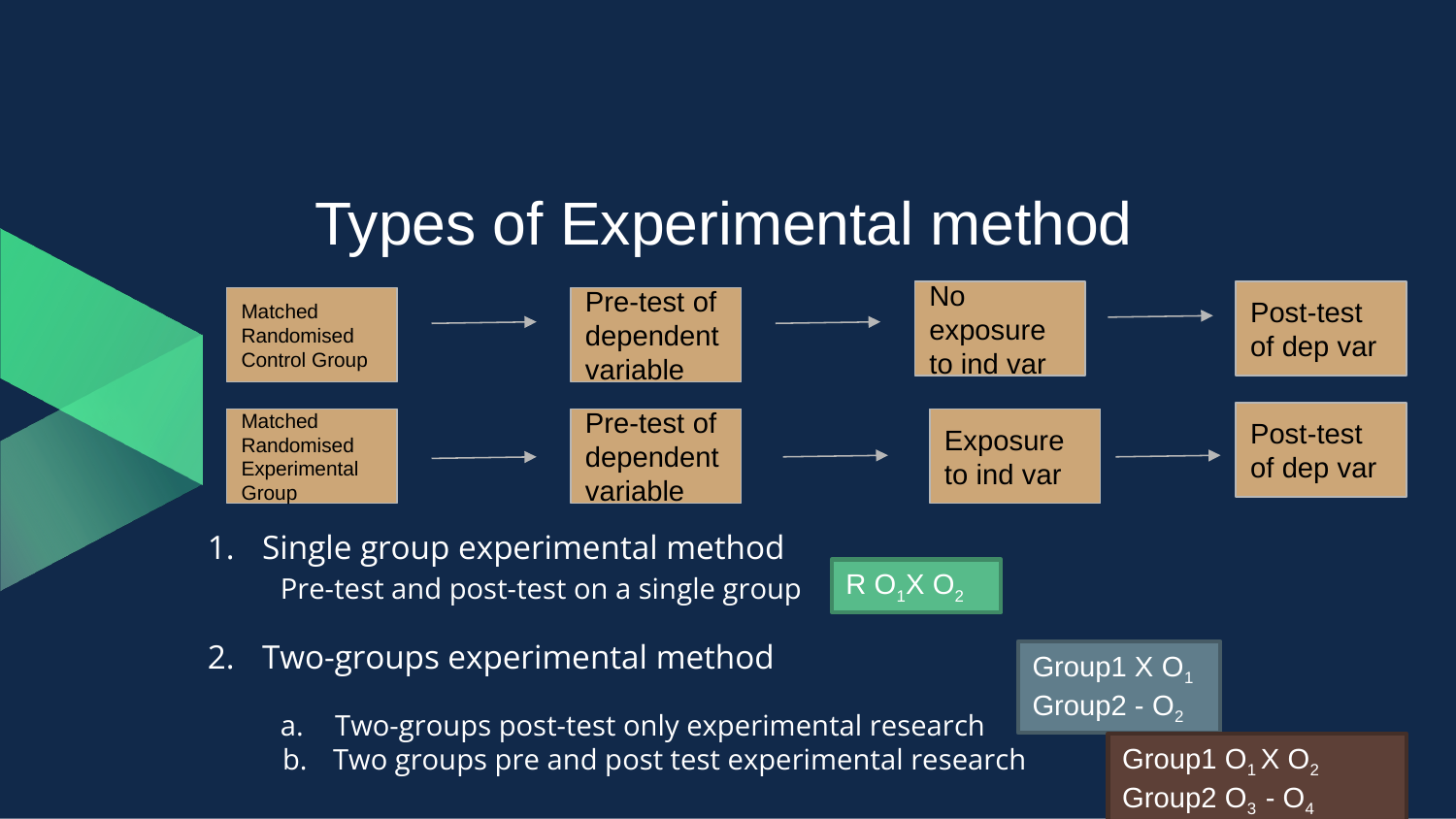

# Types of Experimental method
No exposure to ind var
Post-test of dep var
Matched Randomised Control Group
Post-test of dep var
Pre-test of dependent variable
Matched Randomised Experimental Group
Pre-test of dependent variable
Exposure to ind var
Single group experimental method
Pre-test and post-test on a single group
Two-groups experimental method
Two-groups post-test only experimental research
Two groups pre and post test experimental research
R O1X O2
Group1 X O1
Group2 - O2
Group1 O1 X O2
Group2 O3  - O4